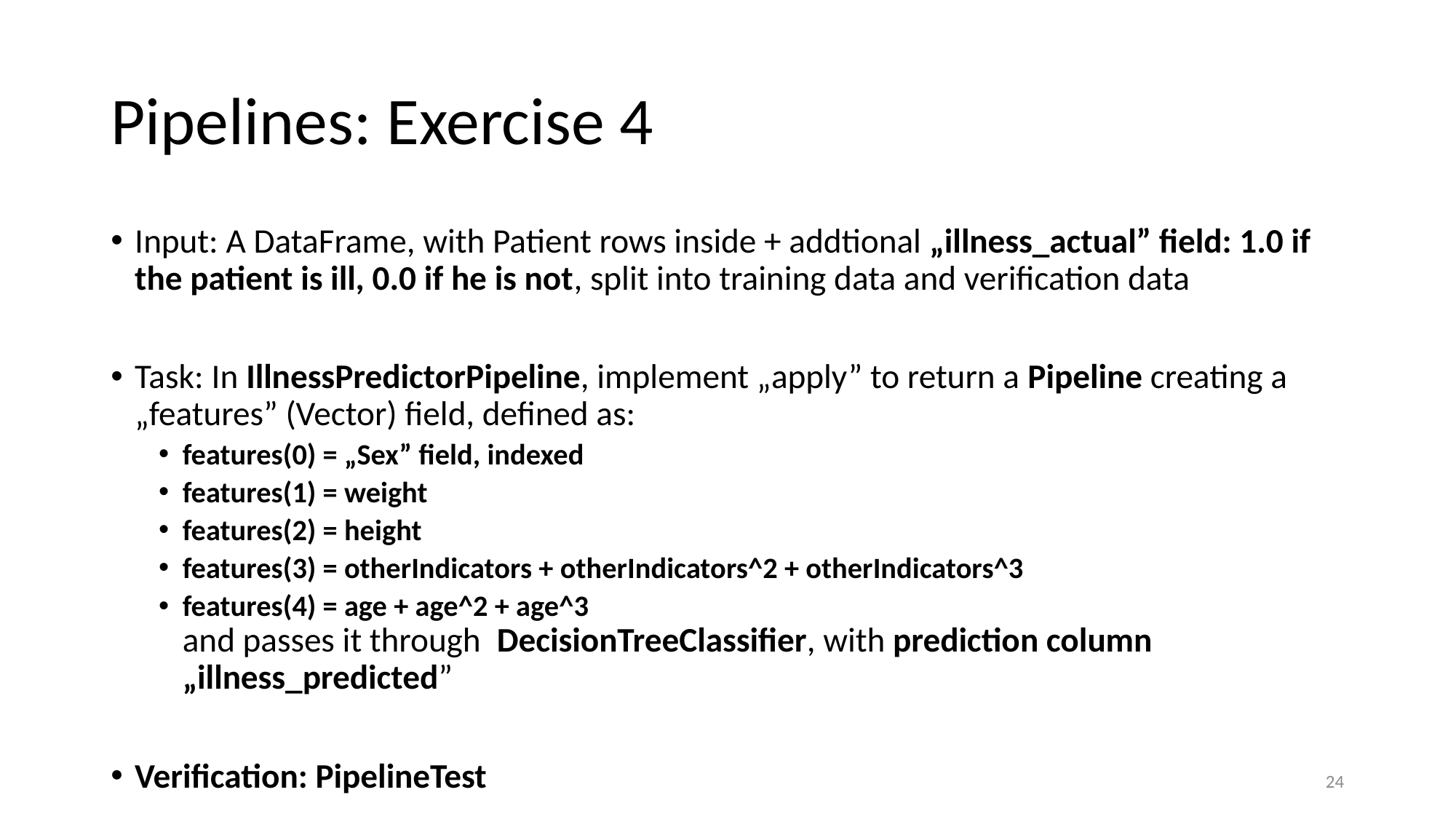

# Pipelines: Exercise 4
Input: A DataFrame, with Patient rows inside + addtional „illness_actual” field: 1.0 if the patient is ill, 0.0 if he is not, split into training data and verification data

Task: In IllnessPredictorPipeline, implement „apply” to return a Pipeline creating a „features” (Vector) field, defined as:
features(0) = „Sex” field, indexed
features(1) = weight
features(2) = height
features(3) = otherIndicators + otherIndicators^2 + otherIndicators^3
features(4) = age + age^2 + age^3
and passes it through  DecisionTreeClassifier, with prediction column „illness_predicted”

Verification: PipelineTest
24